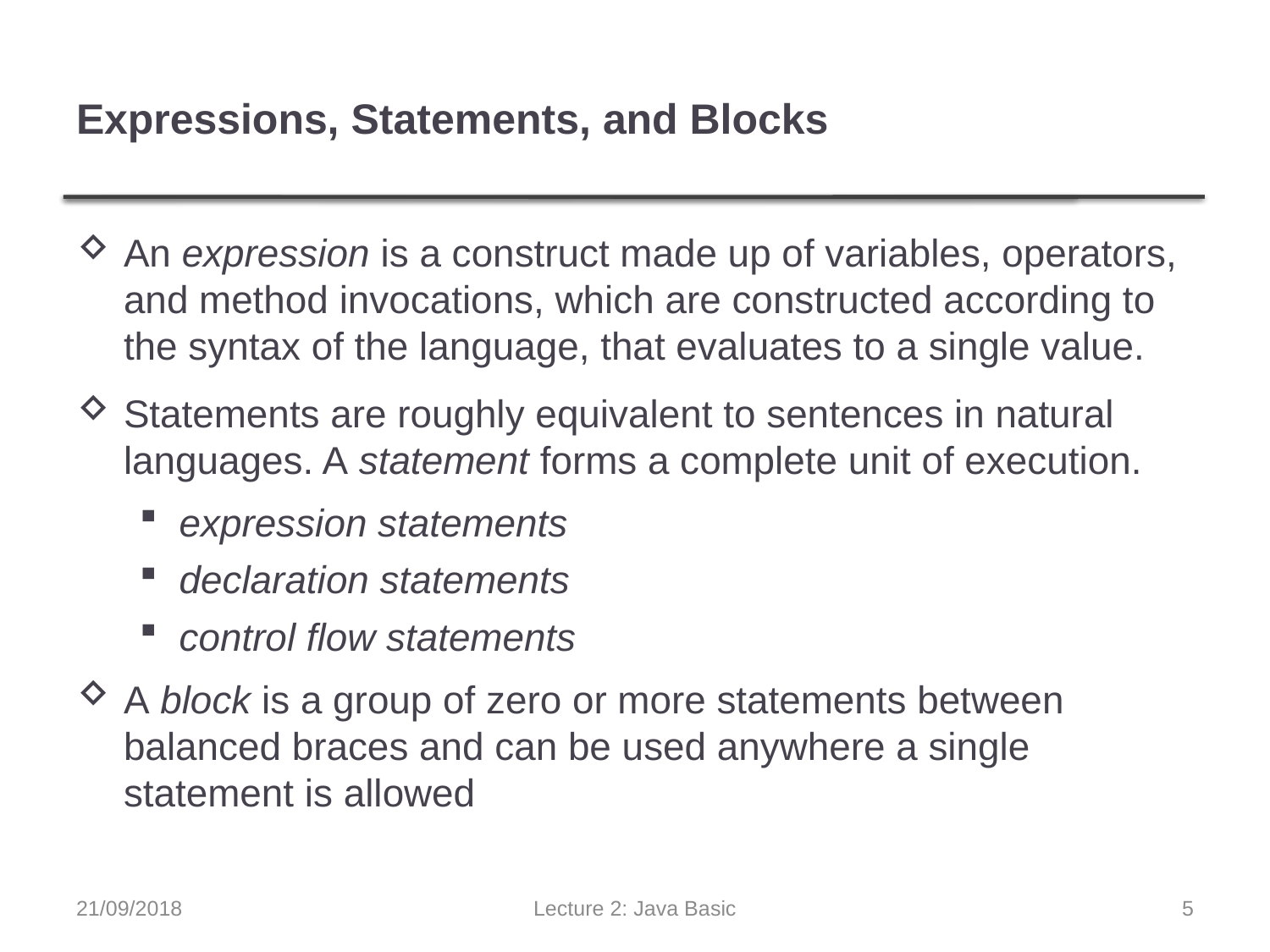

# Expressions, Statements, and Blocks
An expression is a construct made up of variables, operators, and method invocations, which are constructed according to the syntax of the language, that evaluates to a single value.
Statements are roughly equivalent to sentences in natural languages. A statement forms a complete unit of execution.
expression statements
declaration statements
control flow statements
A block is a group of zero or more statements between balanced braces and can be used anywhere a single statement is allowed
21/09/2018
Lecture 2: Java Basic
5